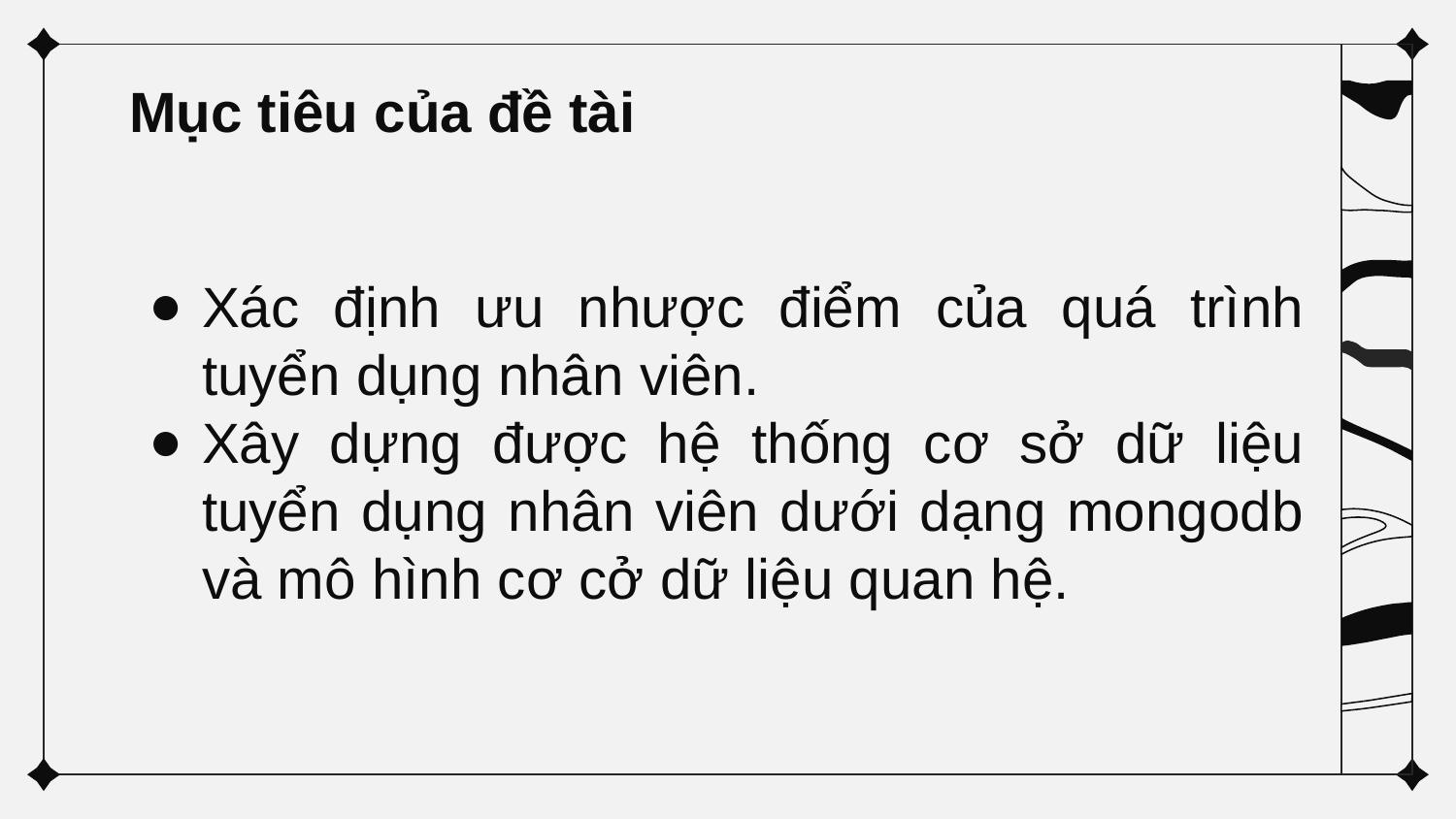

# Mục tiêu của đề tài
Xác định ưu nhược điểm của quá trình tuyển dụng nhân viên.
Xây dựng được hệ thống cơ sở dữ liệu tuyển dụng nhân viên dưới dạng mongodb và mô hình cơ cở dữ liệu quan hệ.